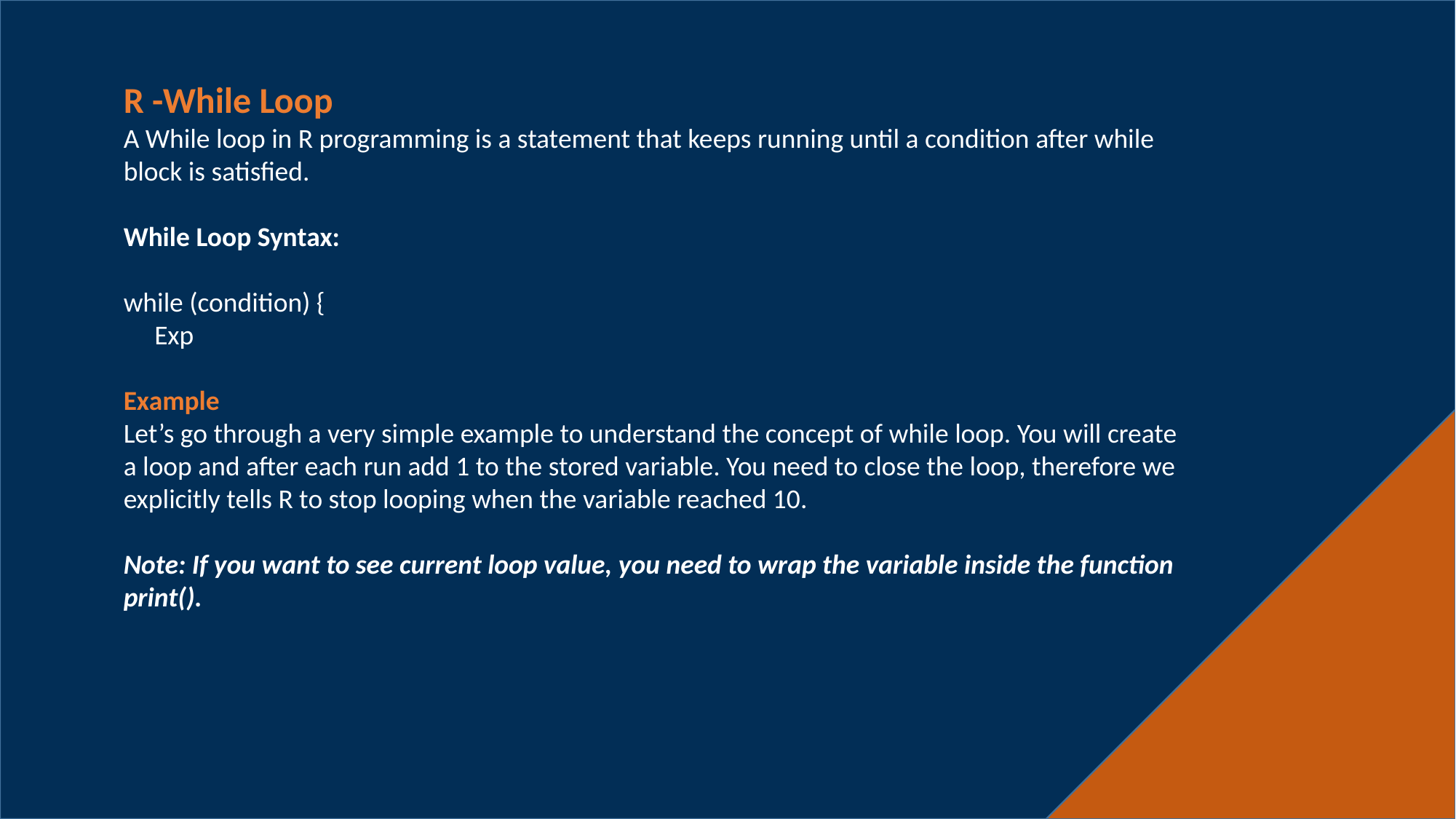

R -While Loop
A While loop in R programming is a statement that keeps running until a condition after while block is satisfied.

While Loop Syntax:

while (condition) {
     Exp

Example
Let’s go through a very simple example to understand the concept of while loop. You will create a loop and after each run add 1 to the stored variable. You need to close the loop, therefore we explicitly tells R to stop looping when the variable reached 10.

Note: If you want to see current loop value, you need to wrap the variable inside the function print().